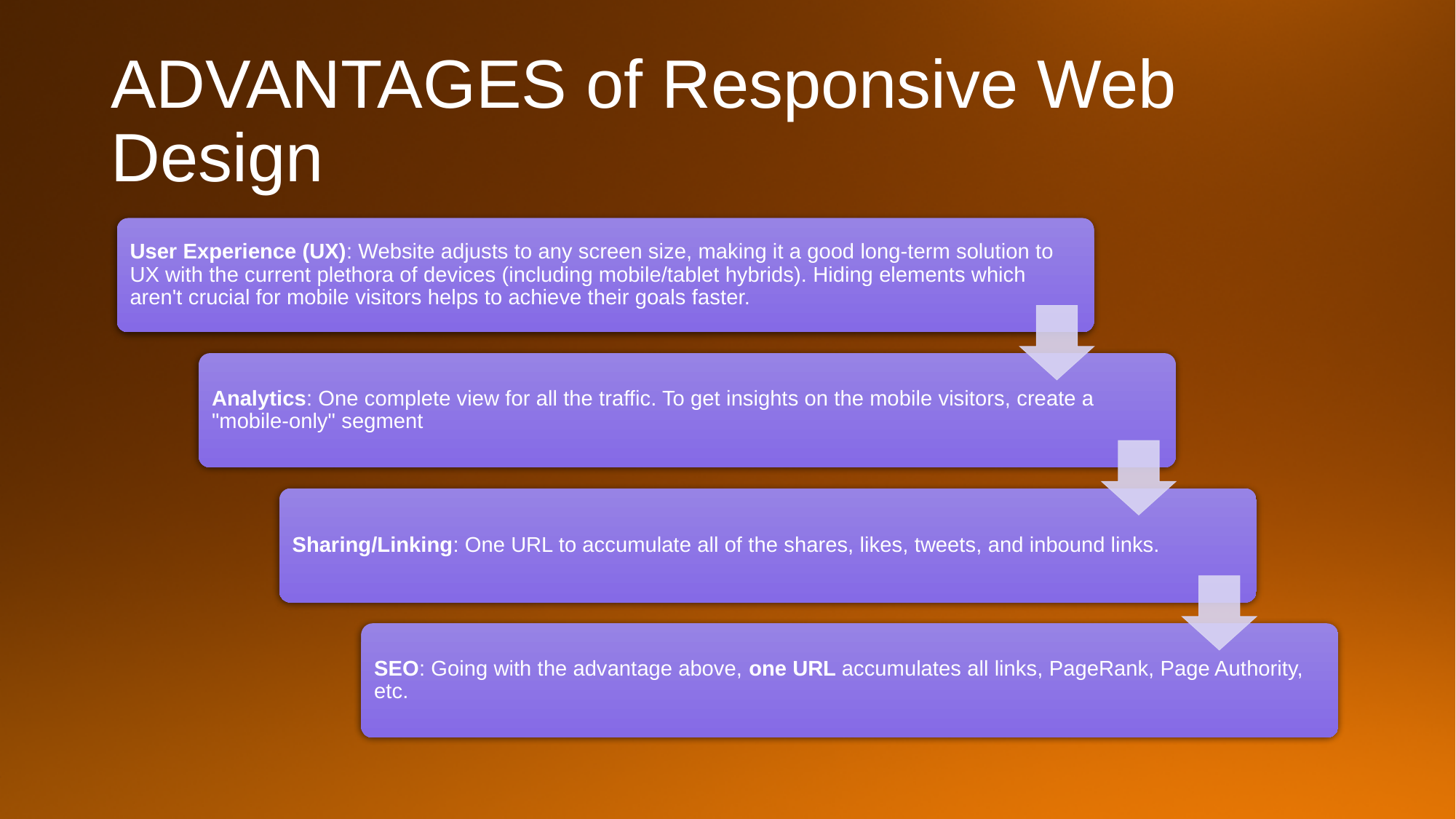

# ADVANTAGES of Responsive Web Design
User Experience (UX): Website adjusts to any screen size, making it a good long-term solution to UX with the current plethora of devices (including mobile/tablet hybrids). Hiding elements which aren't crucial for mobile visitors helps to achieve their goals faster.
Analytics: One complete view for all the traffic. To get insights on the mobile visitors, create a "mobile-only" segment
Sharing/Linking: One URL to accumulate all of the shares, likes, tweets, and inbound links.
SEO: Going with the advantage above, one URL accumulates all links, PageRank, Page Authority, etc.